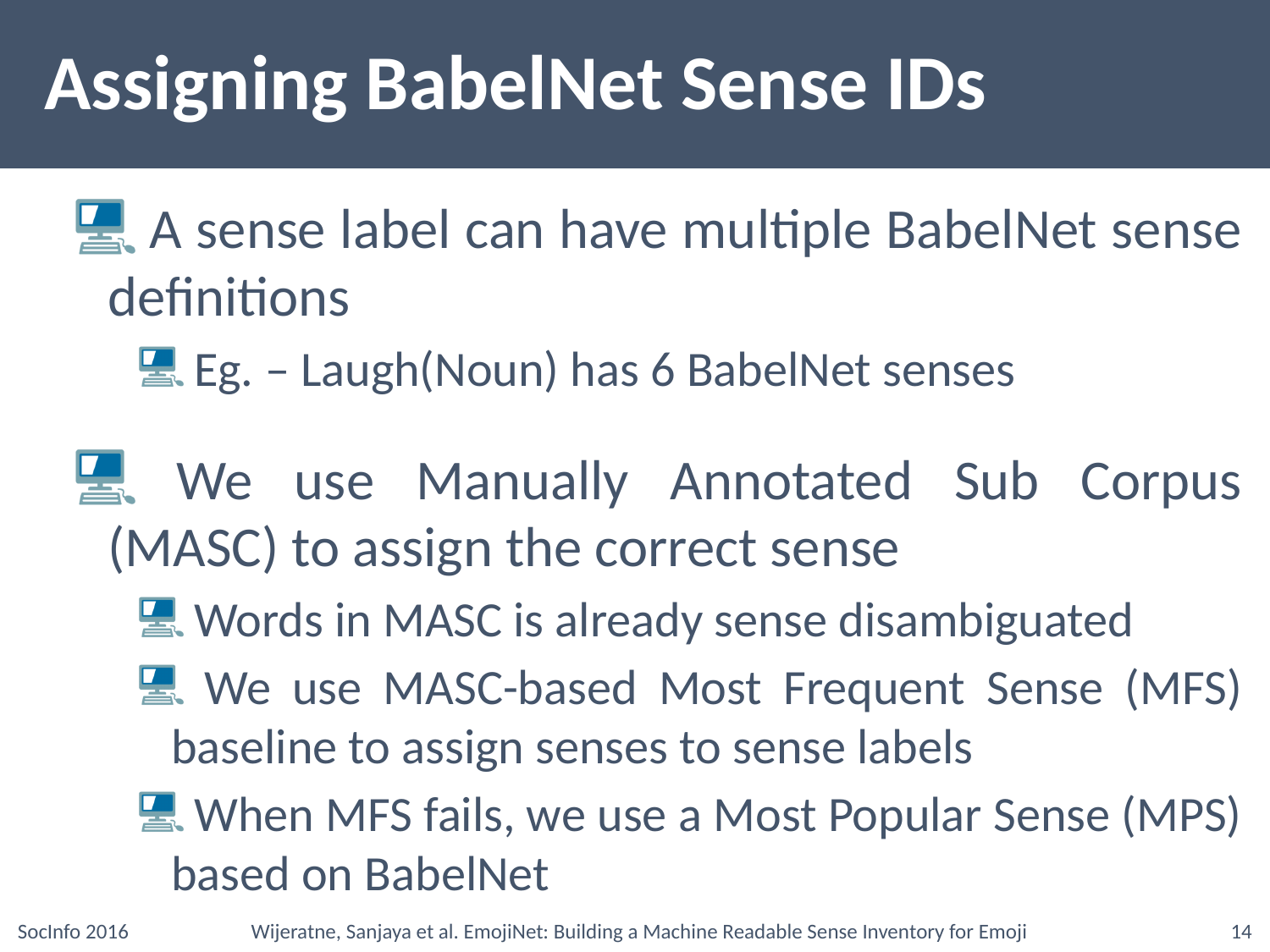

# Assigning BabelNet Sense IDs
 A sense label can have multiple BabelNet sense definitions
 Eg. – Laugh(Noun) has 6 BabelNet senses

 We use Manually Annotated Sub Corpus (MASC) to assign the correct sense
 Words in MASC is already sense disambiguated
 We use MASC-based Most Frequent Sense (MFS) baseline to assign senses to sense labels
 When MFS fails, we use a Most Popular Sense (MPS) based on BabelNet
Wijeratne, Sanjaya et al. EmojiNet: Building a Machine Readable Sense Inventory for Emoji
SocInfo 2016
14